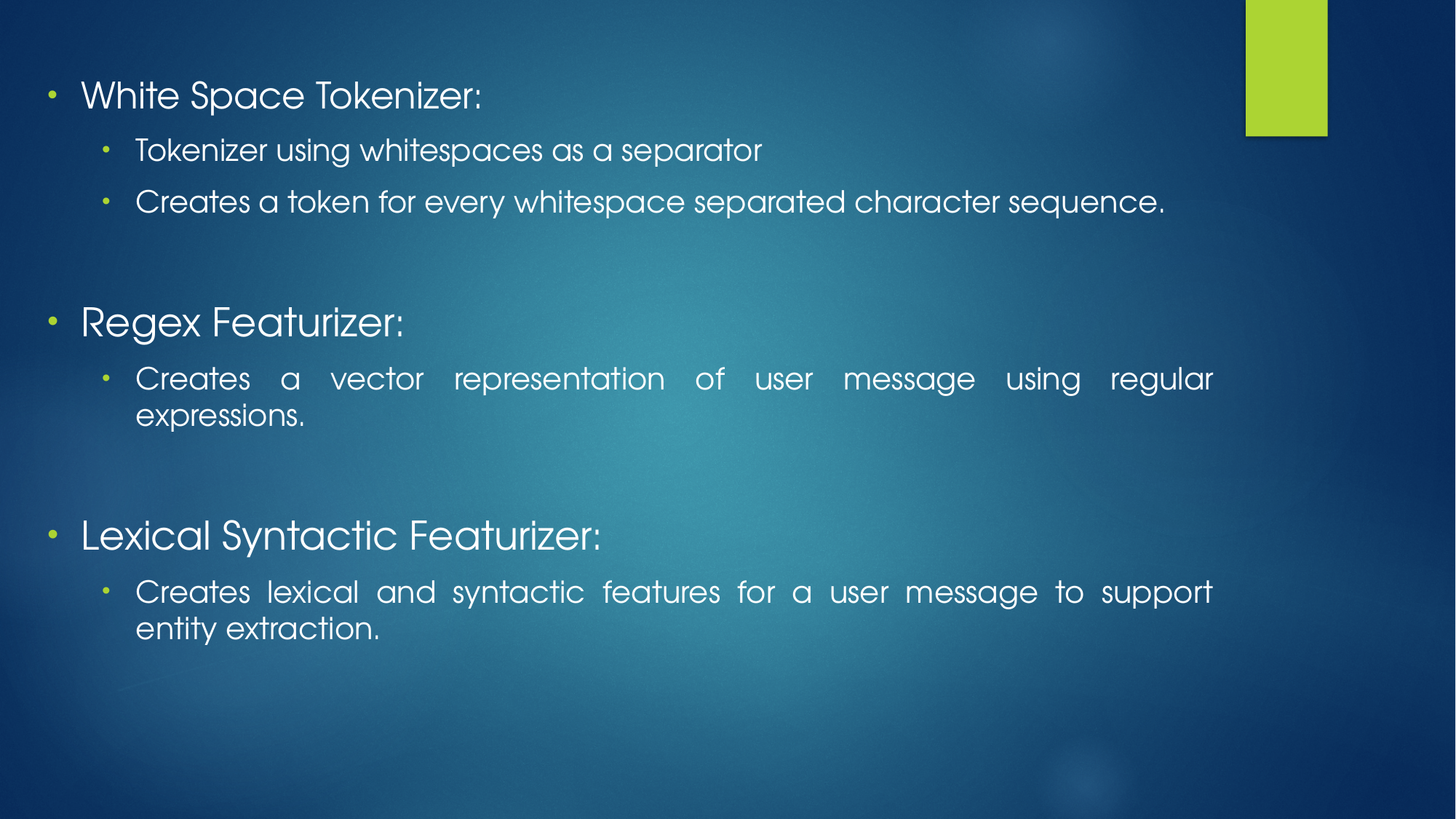

White Space Tokenizer:
Tokenizer using whitespaces as a separator
Creates a token for every whitespace separated character sequence.

Regex Featurizer:
Creates a vector representation of user message using regular expressions.

Lexical Syntactic Featurizer:
Creates lexical and syntactic features for a user message to support entity extraction.

#